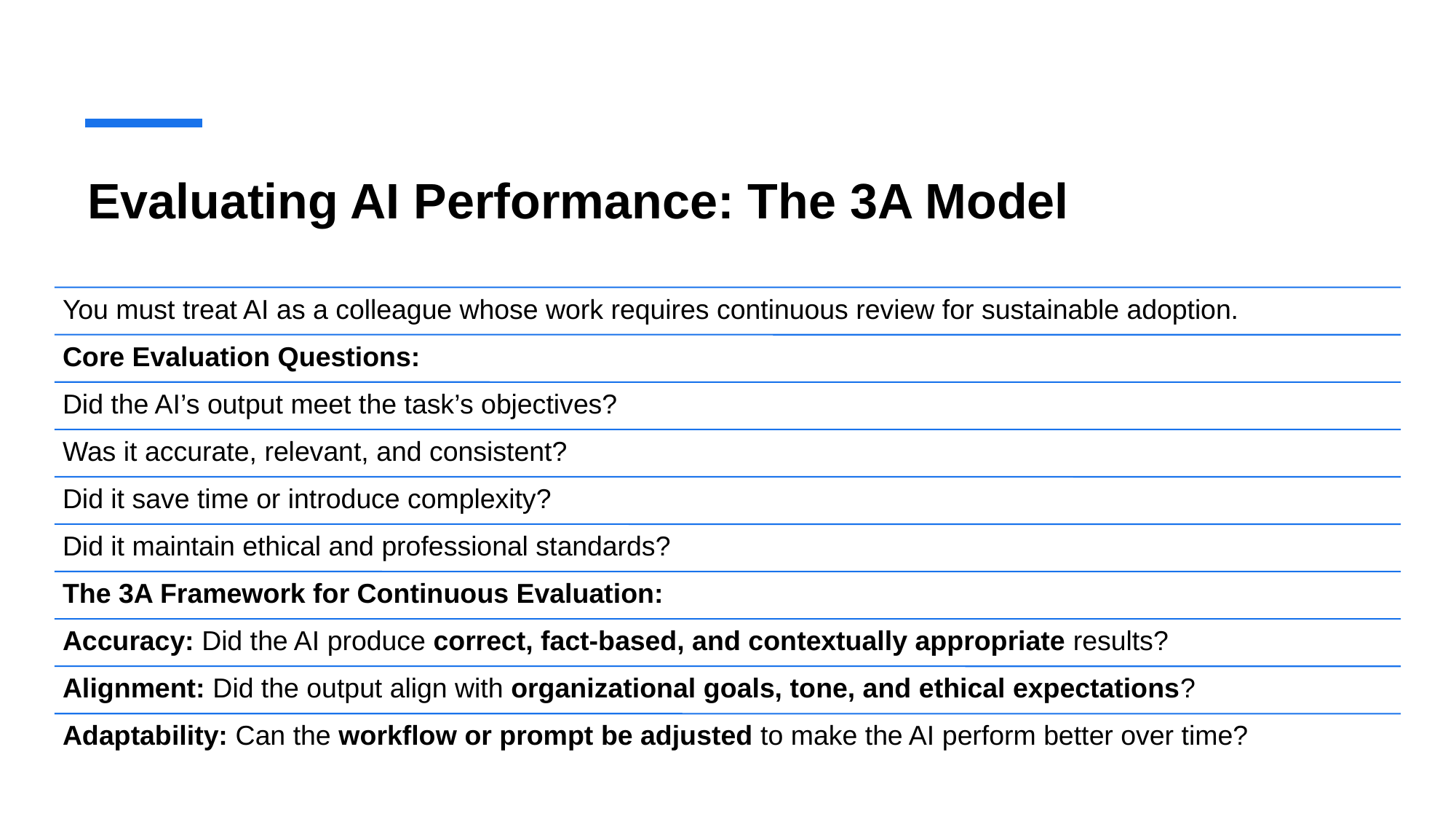

# Evaluating AI Performance: The 3A Model
You must treat AI as a colleague whose work requires continuous review for sustainable adoption.
Core Evaluation Questions:
Did the AI’s output meet the task’s objectives?
Was it accurate, relevant, and consistent?
Did it save time or introduce complexity?
Did it maintain ethical and professional standards?
The 3A Framework for Continuous Evaluation:
Accuracy: Did the AI produce correct, fact-based, and contextually appropriate results?
Alignment: Did the output align with organizational goals, tone, and ethical expectations?
Adaptability: Can the workflow or prompt be adjusted to make the AI perform better over time?